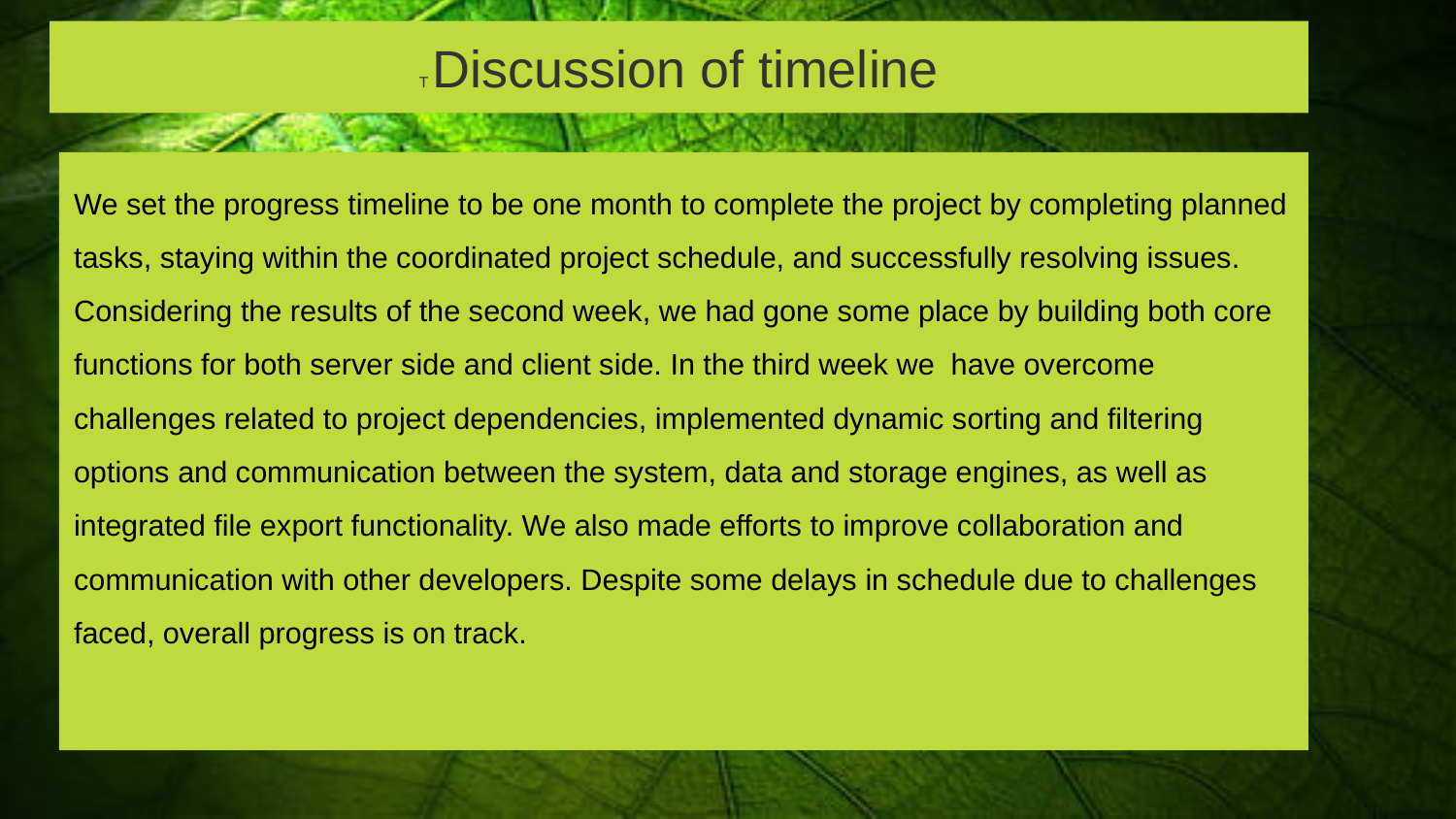

# T Discussion of timeline
We set the progress timeline to be one month to complete the project by completing planned tasks, staying within the coordinated project schedule, and successfully resolving issues. Considering the results of the second week, we had gone some place by building both core functions for both server side and client side. In the third week we  have overcome challenges related to project dependencies, implemented dynamic sorting and filtering options and communication between the system, data and storage engines, as well as  integrated file export functionality. We also made efforts to improve collaboration and communication with other developers. Despite some delays in schedule due to challenges faced, overall progress is on track.